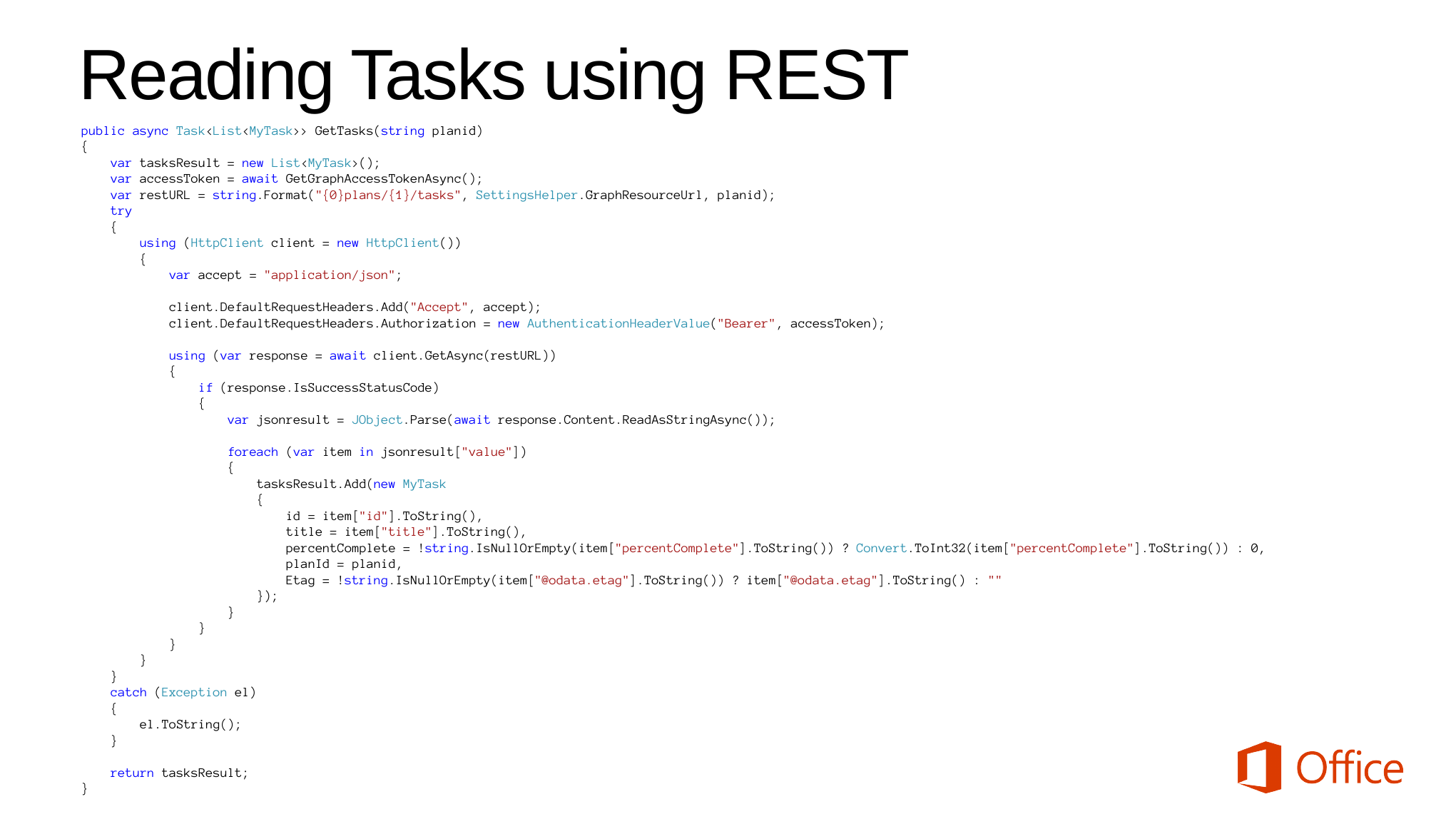

# Reading Tasks using REST
        public async Task<List<MyTask>> GetTasks(string planid)
        {
            var tasksResult = new List<MyTask>();
            var accessToken = await GetGraphAccessTokenAsync();
            var restURL = string.Format("{0}plans/{1}/tasks", SettingsHelper.GraphResourceUrl, planid);
            try
            {
                using (HttpClient client = new HttpClient())
                {
                    var accept = "application/json";

                    client.DefaultRequestHeaders.Add("Accept", accept);
                    client.DefaultRequestHeaders.Authorization = new AuthenticationHeaderValue("Bearer", accessToken);

                    using (var response = await client.GetAsync(restURL))
                    {
                        if (response.IsSuccessStatusCode)
                        {
                            var jsonresult = JObject.Parse(await response.Content.ReadAsStringAsync());

                            foreach (var item in jsonresult["value"])
                            {
                                tasksResult.Add(new MyTask
                                {
                                    id = item["id"].ToString(),
                                    title = item["title"].ToString(),
                                    percentComplete = !string.IsNullOrEmpty(item["percentComplete"].ToString()) ? Convert.ToInt32(item["percentComplete"].ToString()) : 0,
                                    planId = planid,
                                    Etag = !string.IsNullOrEmpty(item["@odata.etag"].ToString()) ? item["@odata.etag"].ToString() : ""
                                });
                            }
                        }
                    }
                }
            }
            catch (Exception el)
            {
                el.ToString();
            }

            return tasksResult;
        }